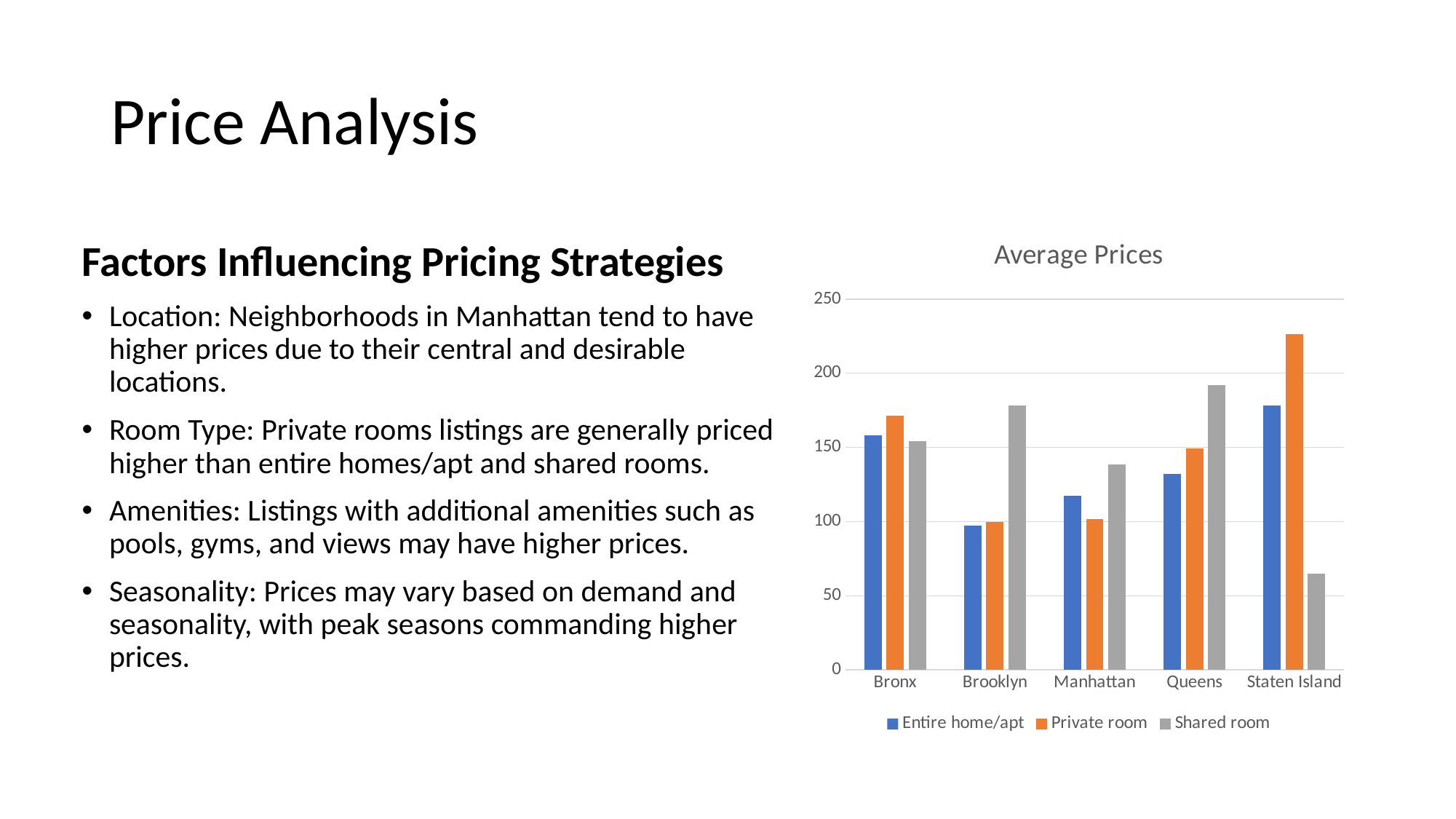

# Price Analysis

### Chart: Average Prices

| Category | Entire home/apt | Private room | Shared room |
|---|---|---|---|
| Bronx | 158.0 | 171.33128834355827 | 154.21666666666667 |
| Brooklyn | 97.20514698190188 | 99.91798262929333 | 178.00726392251815 |
| Manhattan | 117.14099552996439 | 101.84502630919569 | 138.57291666666666 |
| Queens | 132.26717557251908 | 149.22271648873073 | 192.18686868686868 |
| Staten Island | 178.07386363636363 | 226.36170212765958 | 64.77777777777777 |
Factors Influencing Pricing Strategies
Location: Neighborhoods in Manhattan tend to have higher prices due to their central and desirable locations.
Room Type: Private rooms listings are generally priced higher than entire homes/apt and shared rooms.
Amenities: Listings with additional amenities such as pools, gyms, and views may have higher prices.
Seasonality: Prices may vary based on demand and seasonality, with peak seasons commanding higher prices.